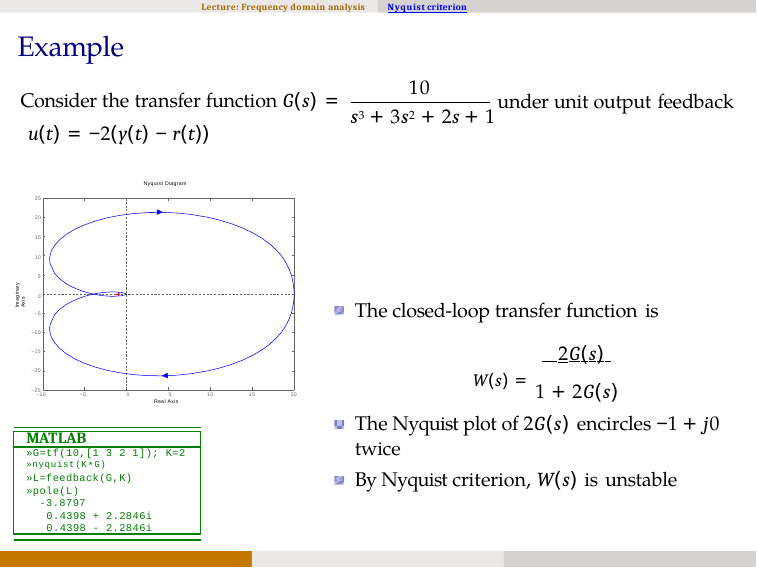

Lecture: Frequency domain analysis
Nyquist criterion
Example
Consider the transfer function G(s) =  u(t) = −2(y(t) − r(t))
10
under unit output feedback
s3 + 3s2 + 2s + 1

Nyquist Diagram
25

20

15

10

5

0

Imaginary Axis

The closed-loop transfer function is

−5

−10

   2G(s)
−15

−20
W(s) = 1 + 2G(s)

−25

−10
−5
0	5
Real Axis
10
15
20

The Nyquist plot of 2G(s) encircles −1 + j0

twice
By Nyquist criterion, W(s) is unstable

MATLAB
»G=tf(10,[1 3 2 1]); K=2
»nyquist(K*G)
»L=feedback(G,K)
»pole(L)
-3.8797
0.4398 + 2.2846i
0.4398 - 2.2846i